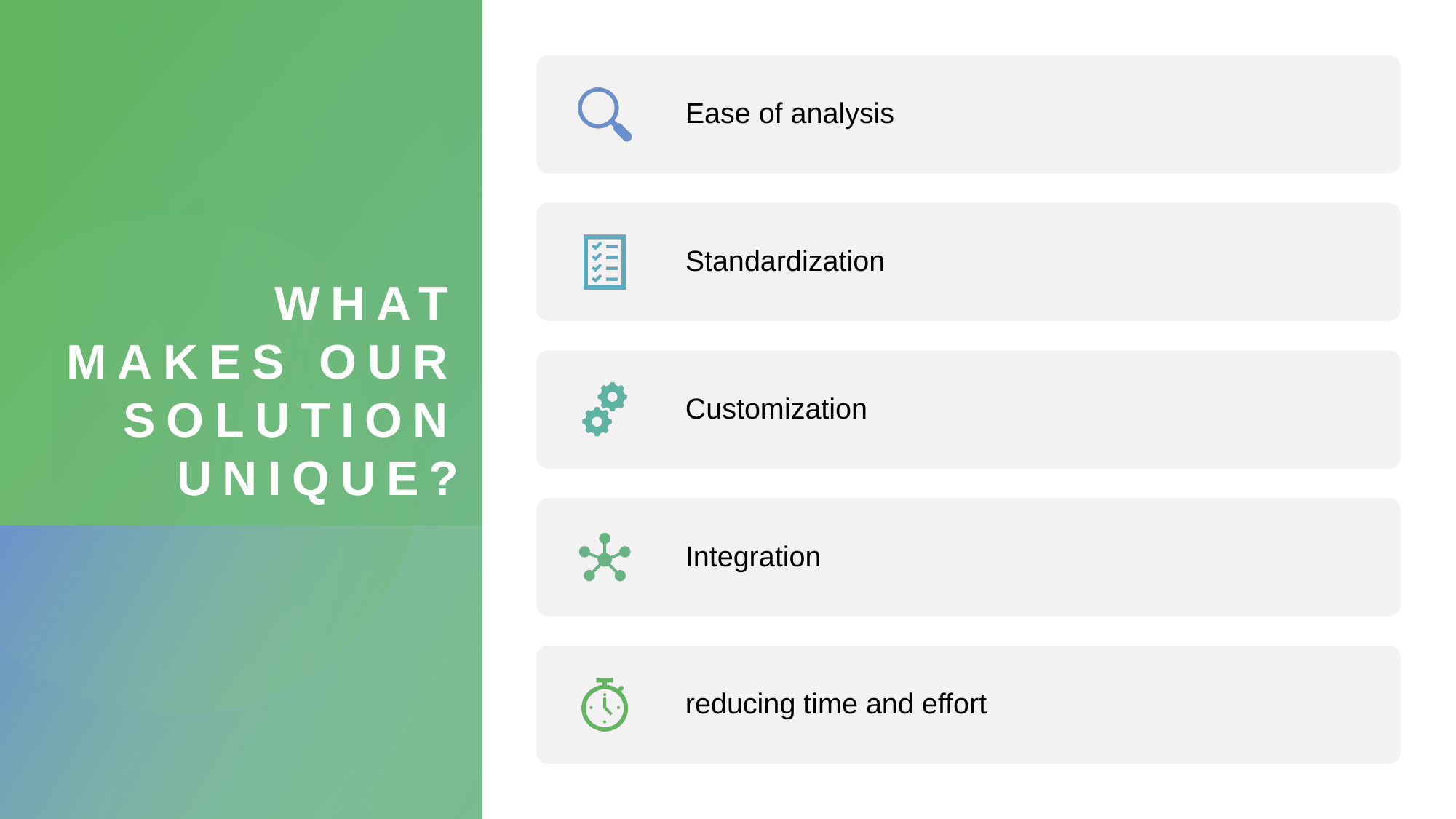

Ease of analysis
Standardization
Customization
Integration
reducing time and effort
# What makes our solution unique?